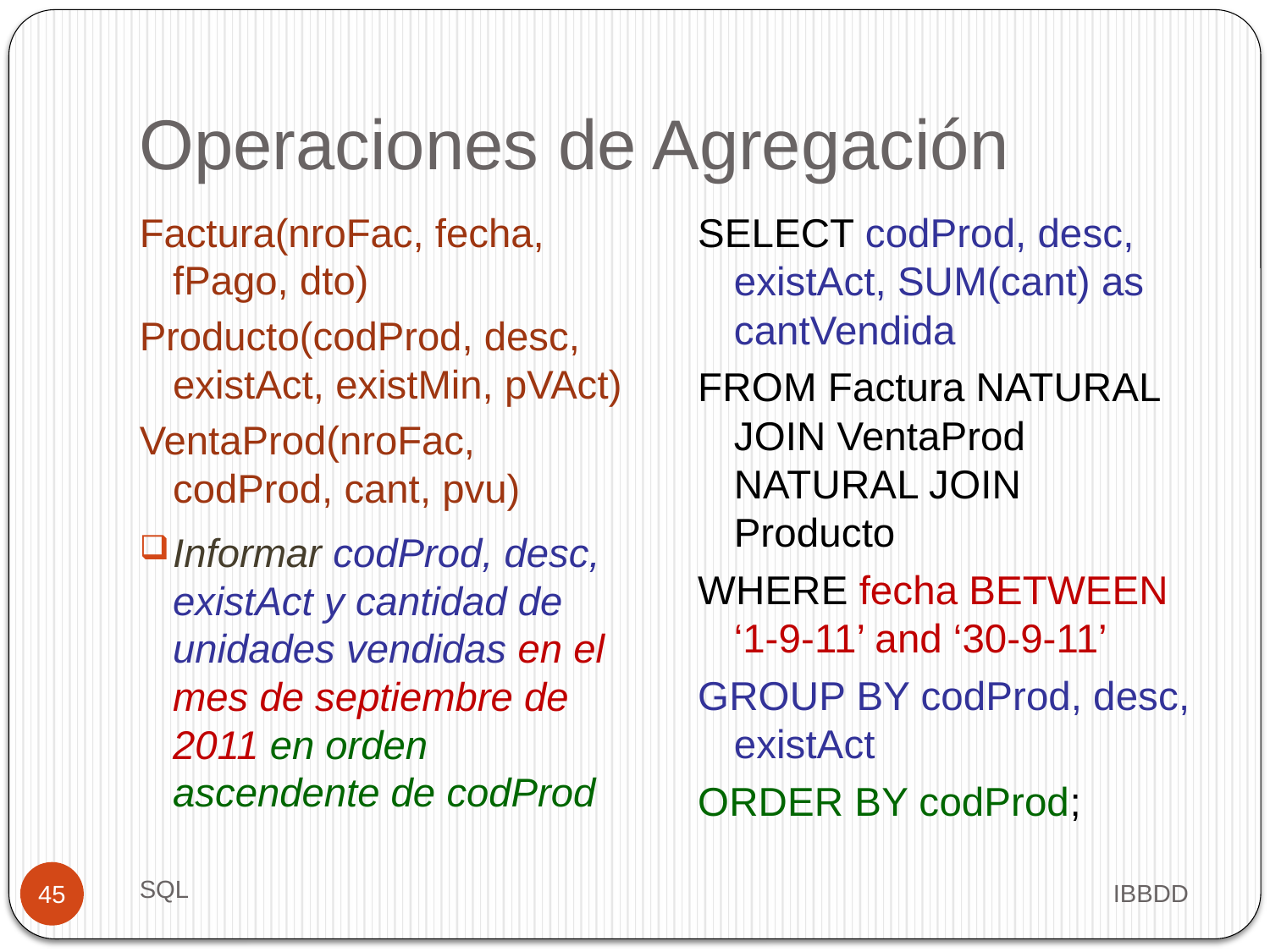

# Operaciones de Agregación
Factura(nroFac, fecha, fPago, dto)
Producto(codProd, desc, existAct, existMin, pVAct)
VentaProd(nroFac, codProd, cant, pvu)
Informar codProd, desc, existAct y cantidad de unidades vendidas en el mes de septiembre de 2011 en orden ascendente de codProd

SELECT codProd, desc, existAct, SUM(cant) as cantVendida
FROM Factura NATURAL JOIN VentaProd NATURAL JOIN Producto
WHERE fecha BETWEEN ‘1-9-11’ and ‘30-9-11’
GROUP BY codProd, desc, existAct
ORDER BY codProd;
SQL
IBBDD
45